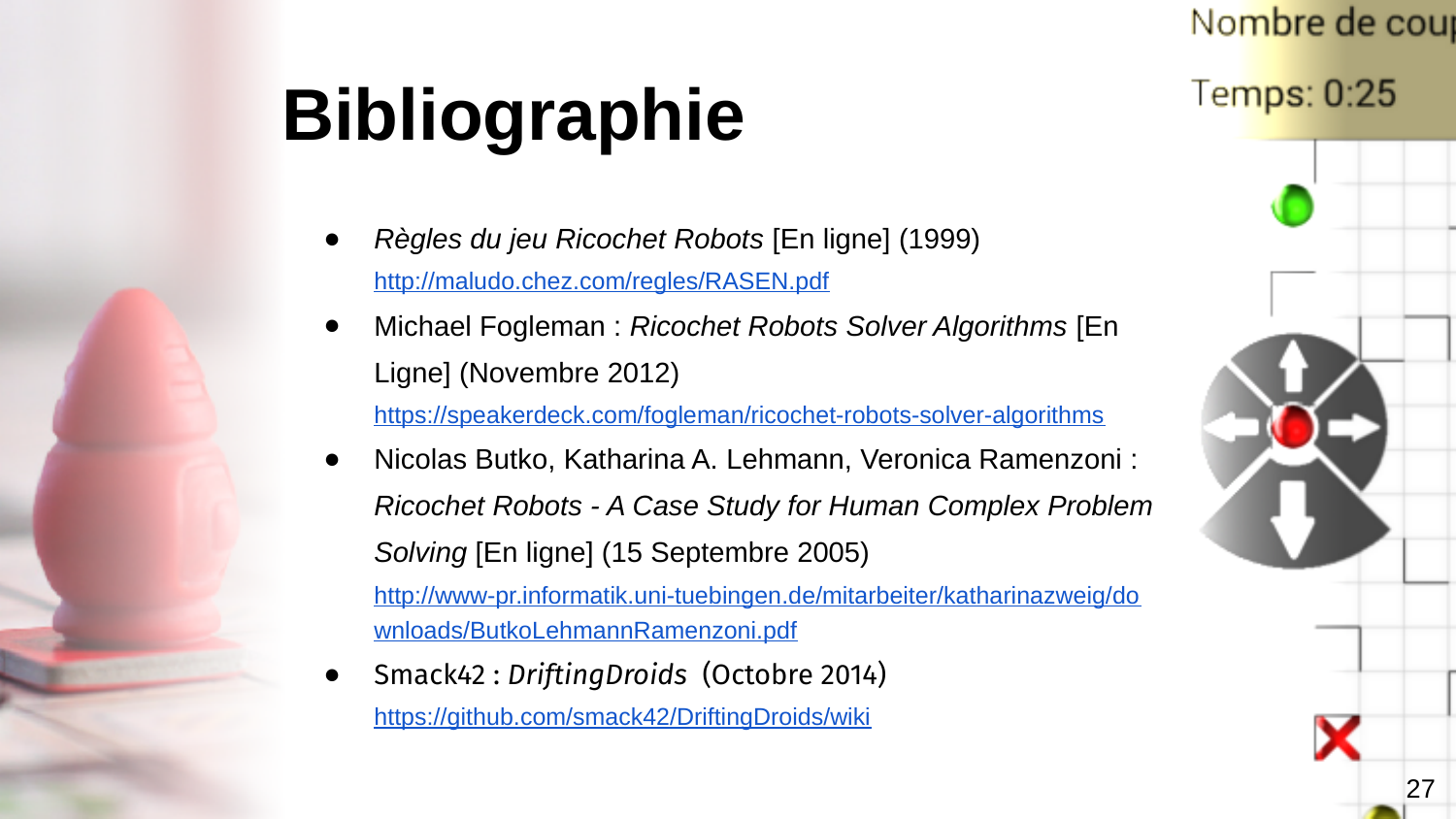

# Bibliographie
Règles du jeu Ricochet Robots [En ligne] (1999)
http://maludo.chez.com/regles/RASEN.pdf
Michael Fogleman : Ricochet Robots Solver Algorithms [En Ligne] (Novembre 2012)
https://speakerdeck.com/fogleman/ricochet-robots-solver-algorithms
Nicolas Butko, Katharina A. Lehmann, Veronica Ramenzoni : Ricochet Robots - A Case Study for Human Complex Problem Solving [En ligne] (15 Septembre 2005)
http://www-pr.informatik.uni-tuebingen.de/mitarbeiter/katharinazweig/downloads/ButkoLehmannRamenzoni.pdf
Smack42 : DriftingDroids  (Octobre 2014)
https://github.com/smack42/DriftingDroids/wiki
27